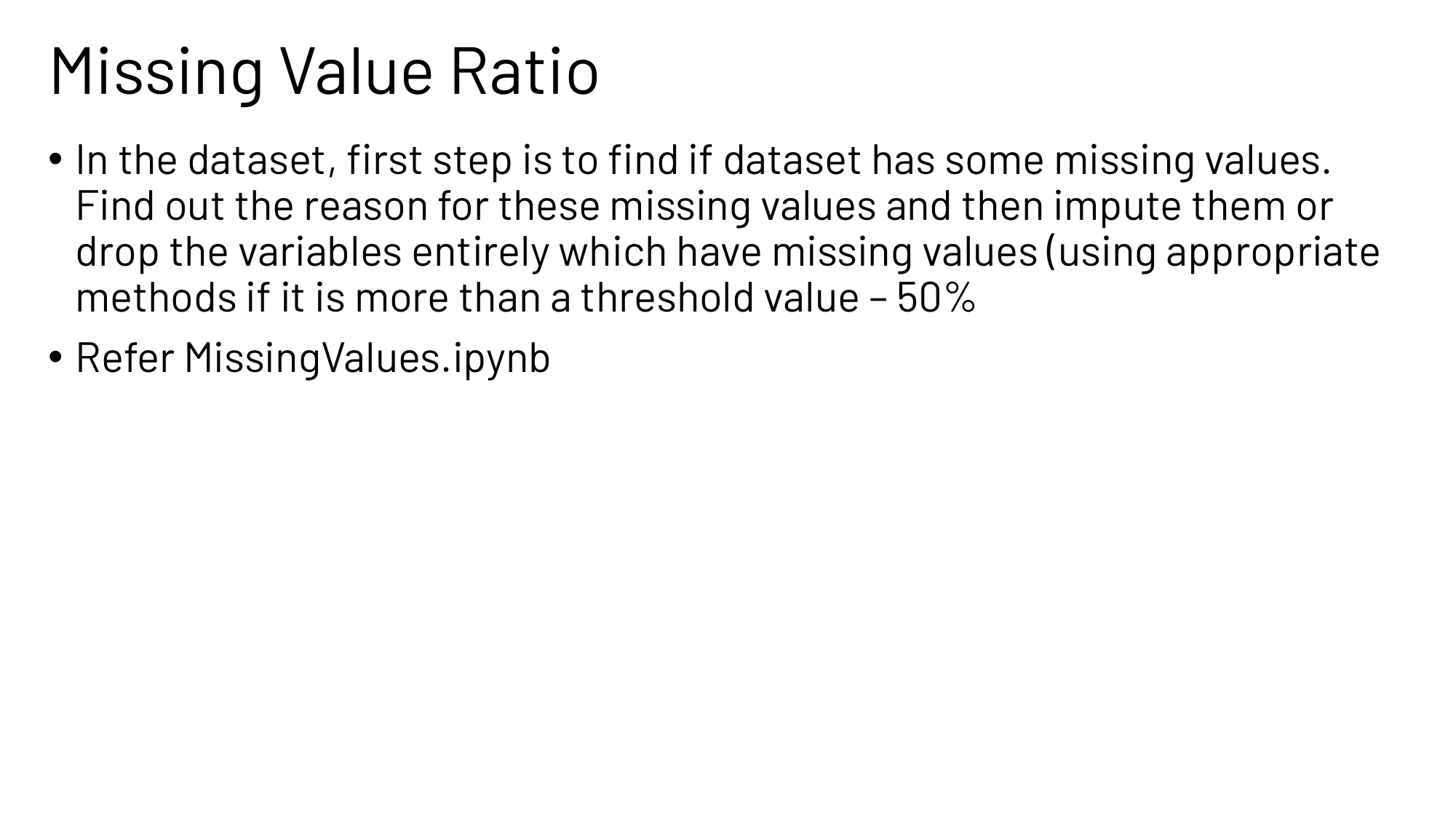

# Missing Value Ratio
In the dataset, first step is to find if dataset has some missing values. Find out the reason for these missing values and then impute them or drop the variables entirely which have missing values (using appropriate methods if it is more than a threshold value – 50%
Refer MissingValues.ipynb